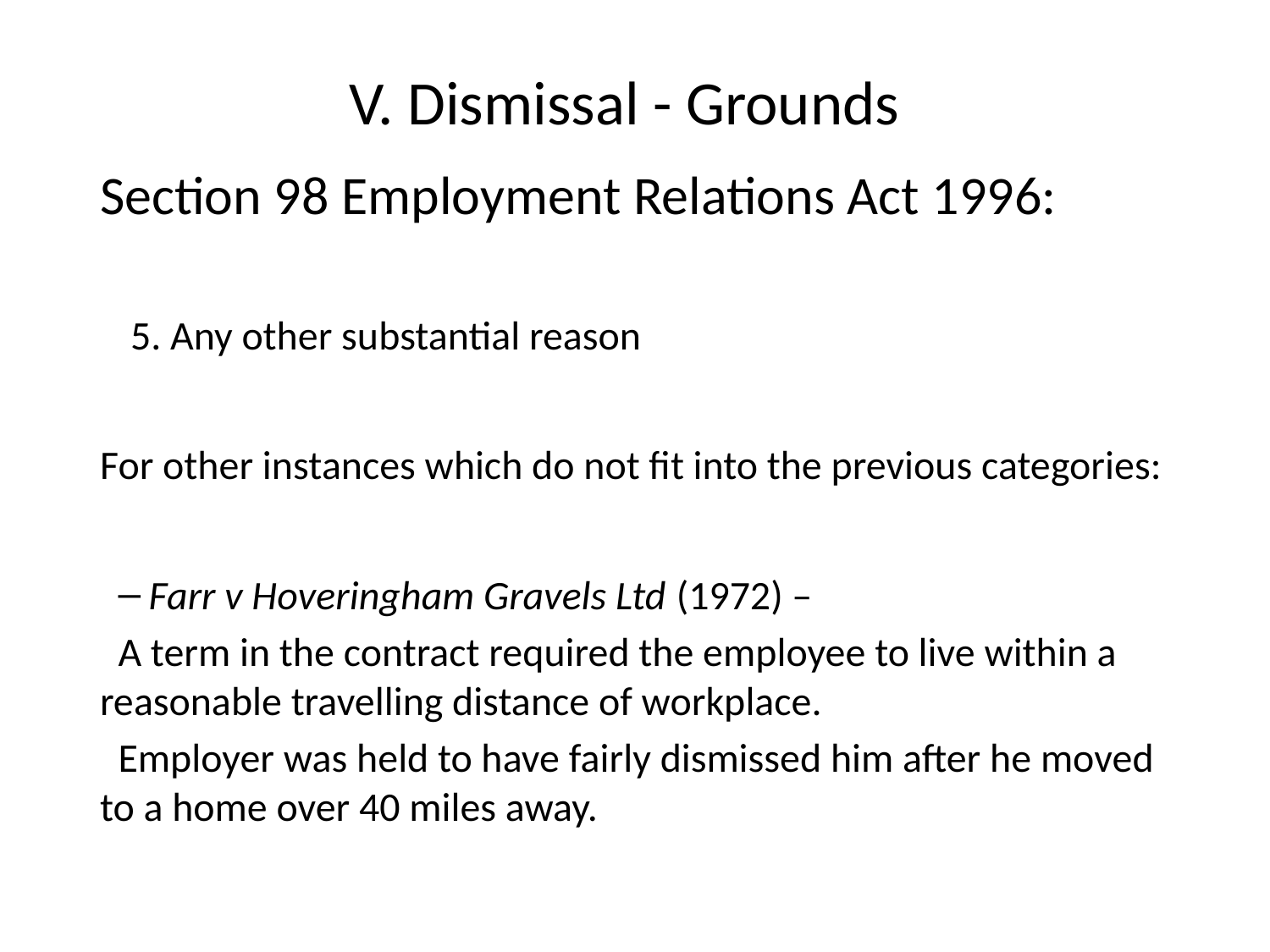

# V. Dismissal - Grounds
Section 98 Employment Relations Act 1996:

5. Any other substantial reason

For other instances which do not fit into the previous categories:

Farr v Hoveringham Gravels Ltd (1972) –
A term in the contract required the employee to live within a reasonable travelling distance of workplace.
Employer was held to have fairly dismissed him after he moved to a home over 40 miles away.